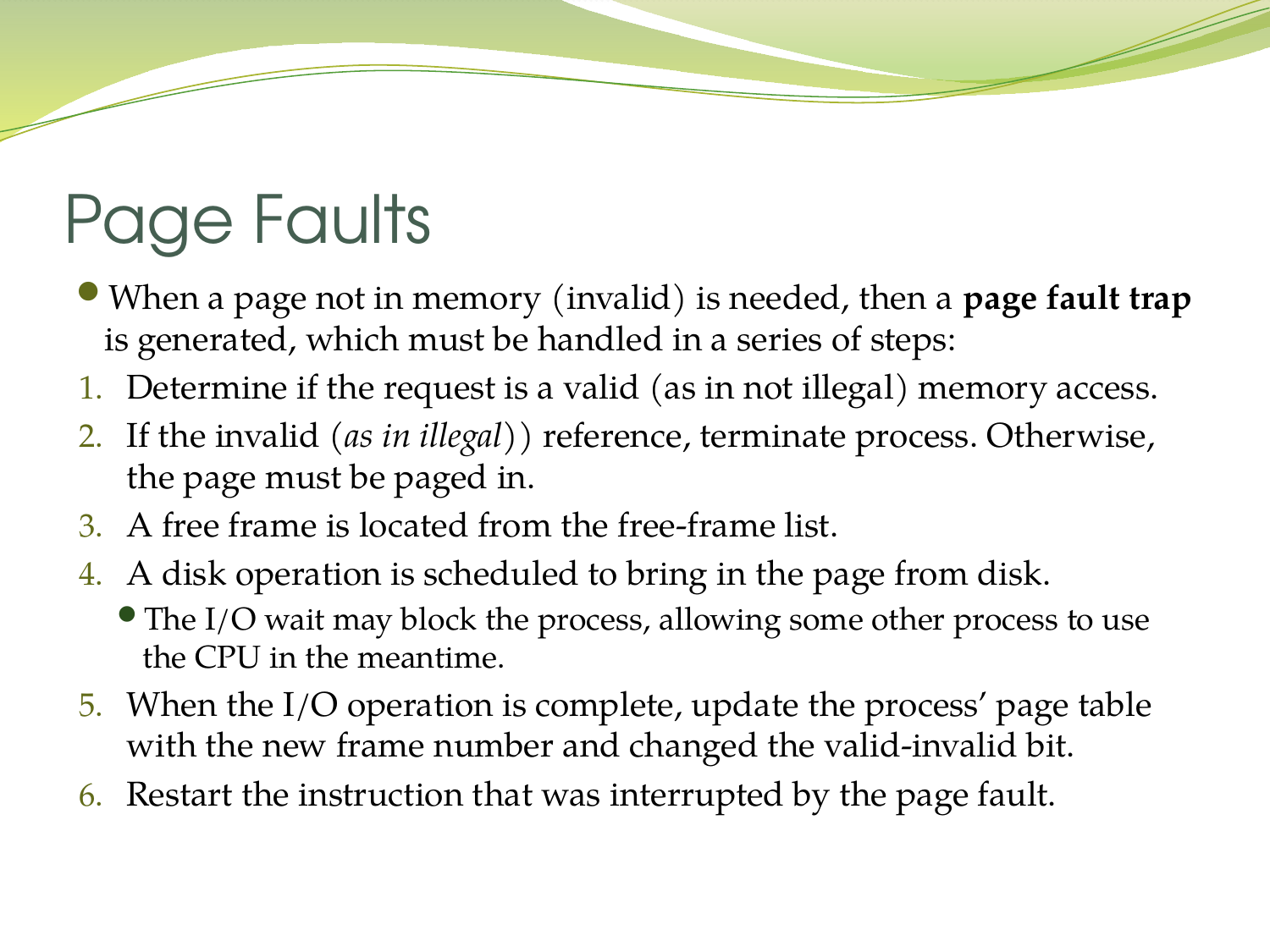

# Page Faults
When a page not in memory (invalid) is needed, then a page fault trap is generated, which must be handled in a series of steps:
Determine if the request is a valid (as in not illegal) memory access.
If the invalid (as in illegal)) reference, terminate process. Otherwise, the page must be paged in.
A free frame is located from the free-frame list.
A disk operation is scheduled to bring in the page from disk.
The I/O wait may block the process, allowing some other process to use the CPU in the meantime.
When the I/O operation is complete, update the process’ page table with the new frame number and changed the valid-invalid bit.
Restart the instruction that was interrupted by the page fault.